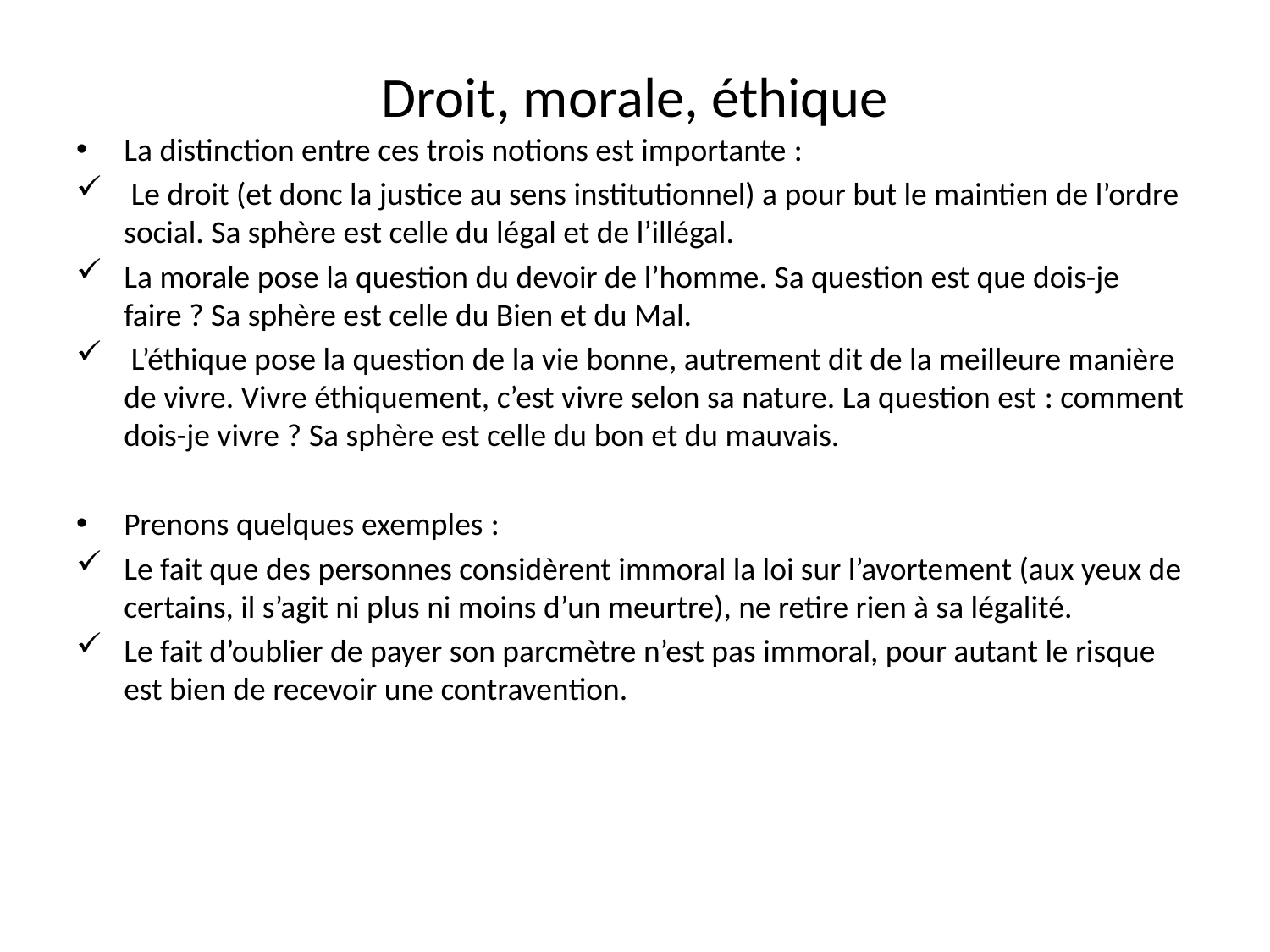

# Droit, morale, éthique
La distinction entre ces trois notions est importante :
 Le droit (et donc la justice au sens institutionnel) a pour but le maintien de l’ordre social. Sa sphère est celle du légal et de l’illégal.
La morale pose la question du devoir de l’homme. Sa question est que dois-je faire ? Sa sphère est celle du Bien et du Mal.
 L’éthique pose la question de la vie bonne, autrement dit de la meilleure manière de vivre. Vivre éthiquement, c’est vivre selon sa nature. La question est : comment dois-je vivre ? Sa sphère est celle du bon et du mauvais.

Prenons quelques exemples :
Le fait que des personnes considèrent immoral la loi sur l’avortement (aux yeux de certains, il s’agit ni plus ni moins d’un meurtre), ne retire rien à sa légalité.
Le fait d’oublier de payer son parcmètre n’est pas immoral, pour autant le risque est bien de recevoir une contravention.